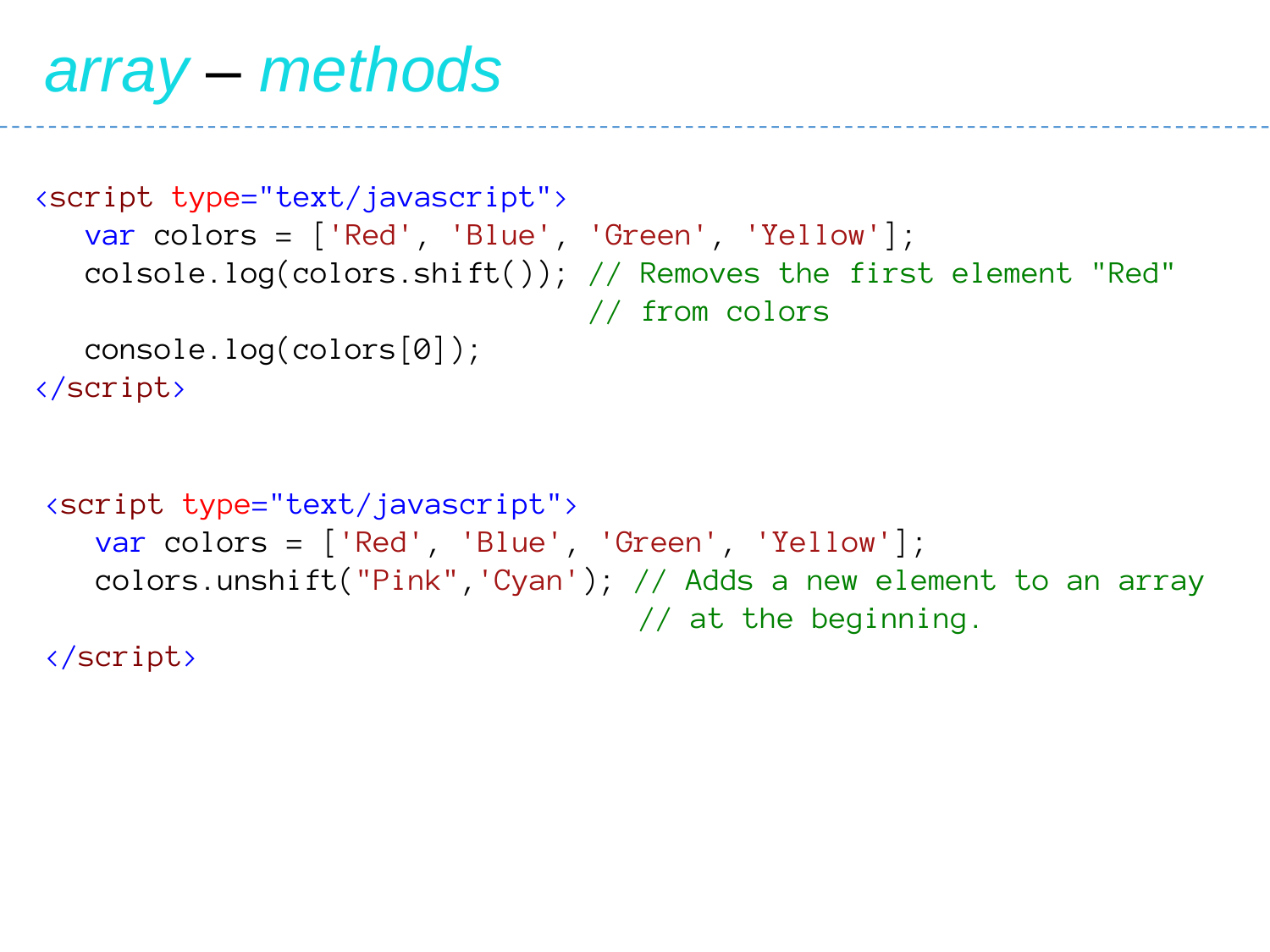

array – methods
<script type="text/javascript">
   var colors = ['Red', 'Blue', 'Green', 'Yellow'];
   colsole.log(colors.shift()); // Removes the first element "Red"
                                // from colors
   console.log(colors[0]);
</script>
<script type="text/javascript">
   var colors = ['Red', 'Blue', 'Green', 'Yellow'];
   colors.unshift("Pink",'Cyan'); // Adds a new element to an array
				     // at the beginning.
</script>